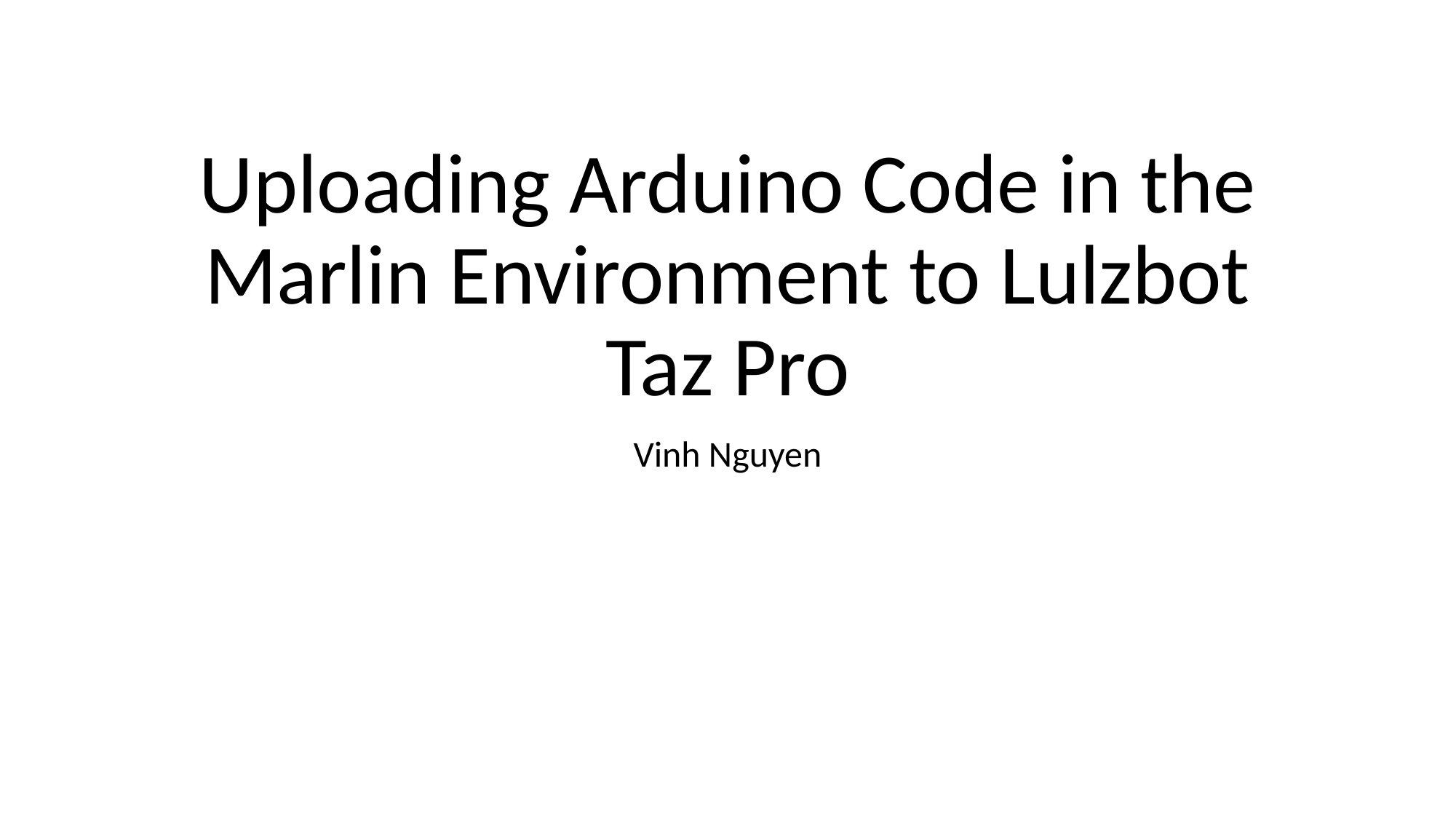

# Uploading Arduino Code in the Marlin Environment to Lulzbot Taz Pro
Vinh Nguyen